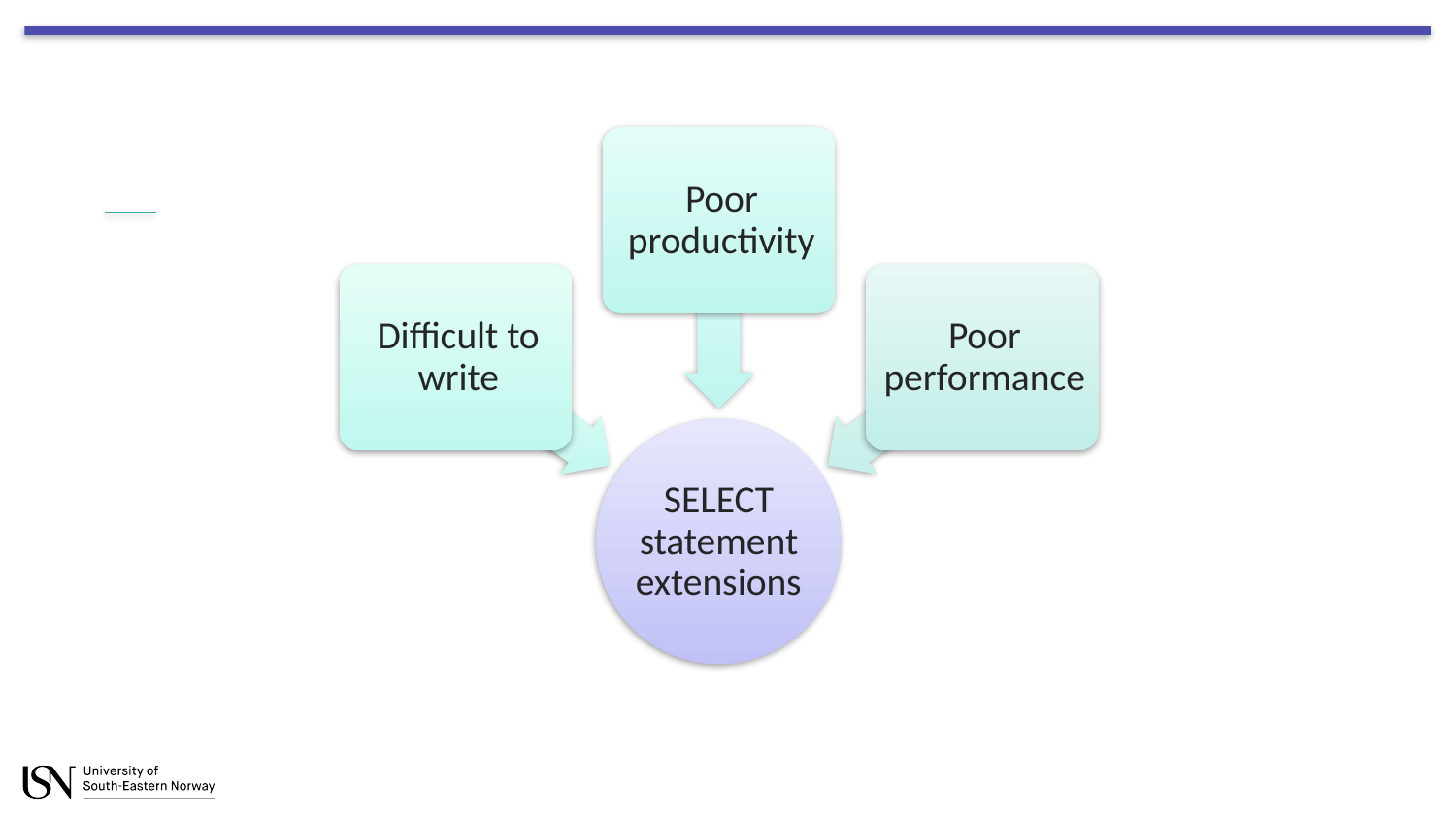

SELECT statement extensions
Difficult to write
Poor productivity
Poor performance